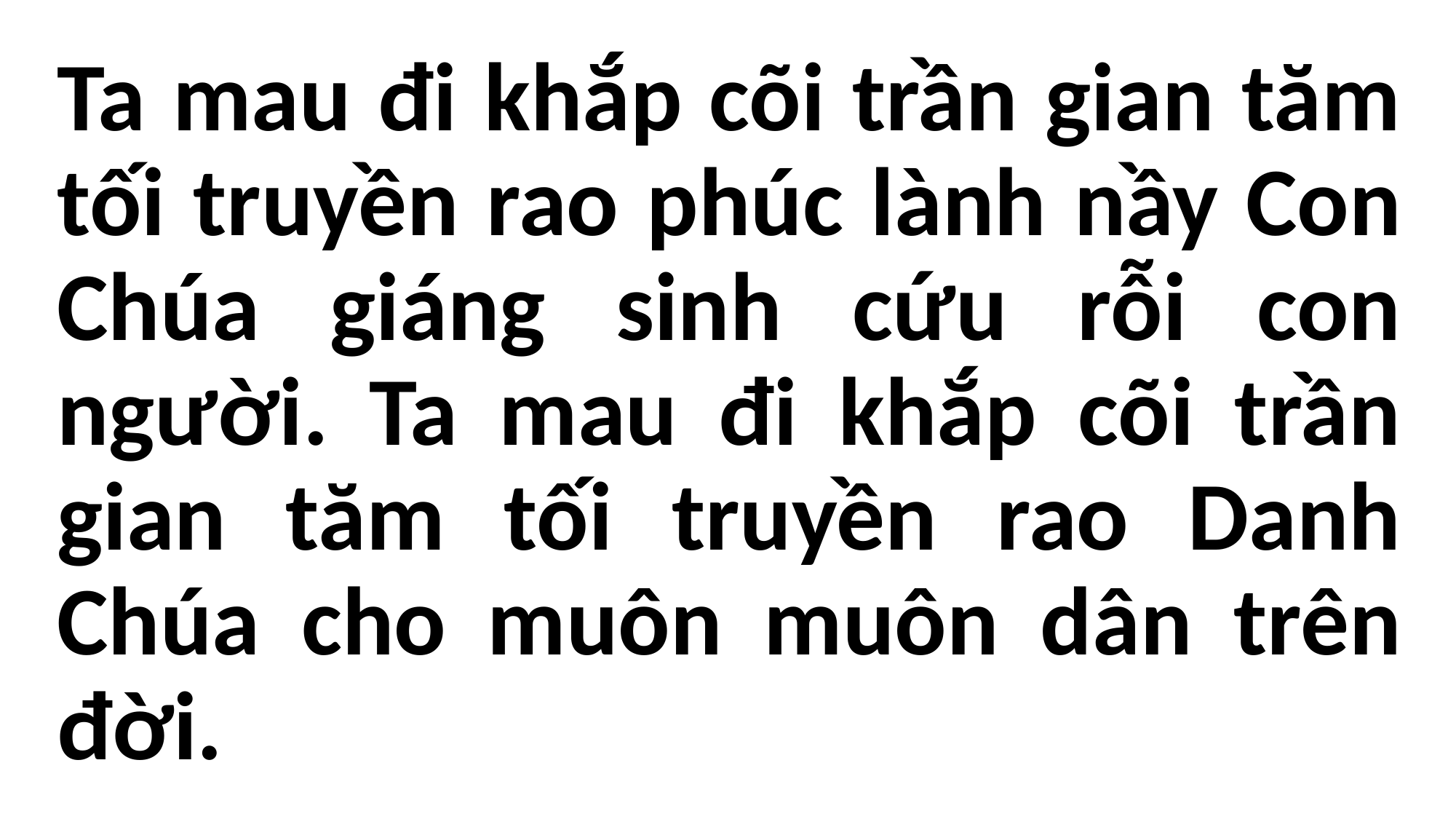

Ta mau đi khắp cõi trần gian tăm tối truyền rao phúc lành nầy Con Chúa giáng sinh cứu rỗi con người. Ta mau đi khắp cõi trần gian tăm tối truyền rao Danh Chúa cho muôn muôn dân trên đời.
#